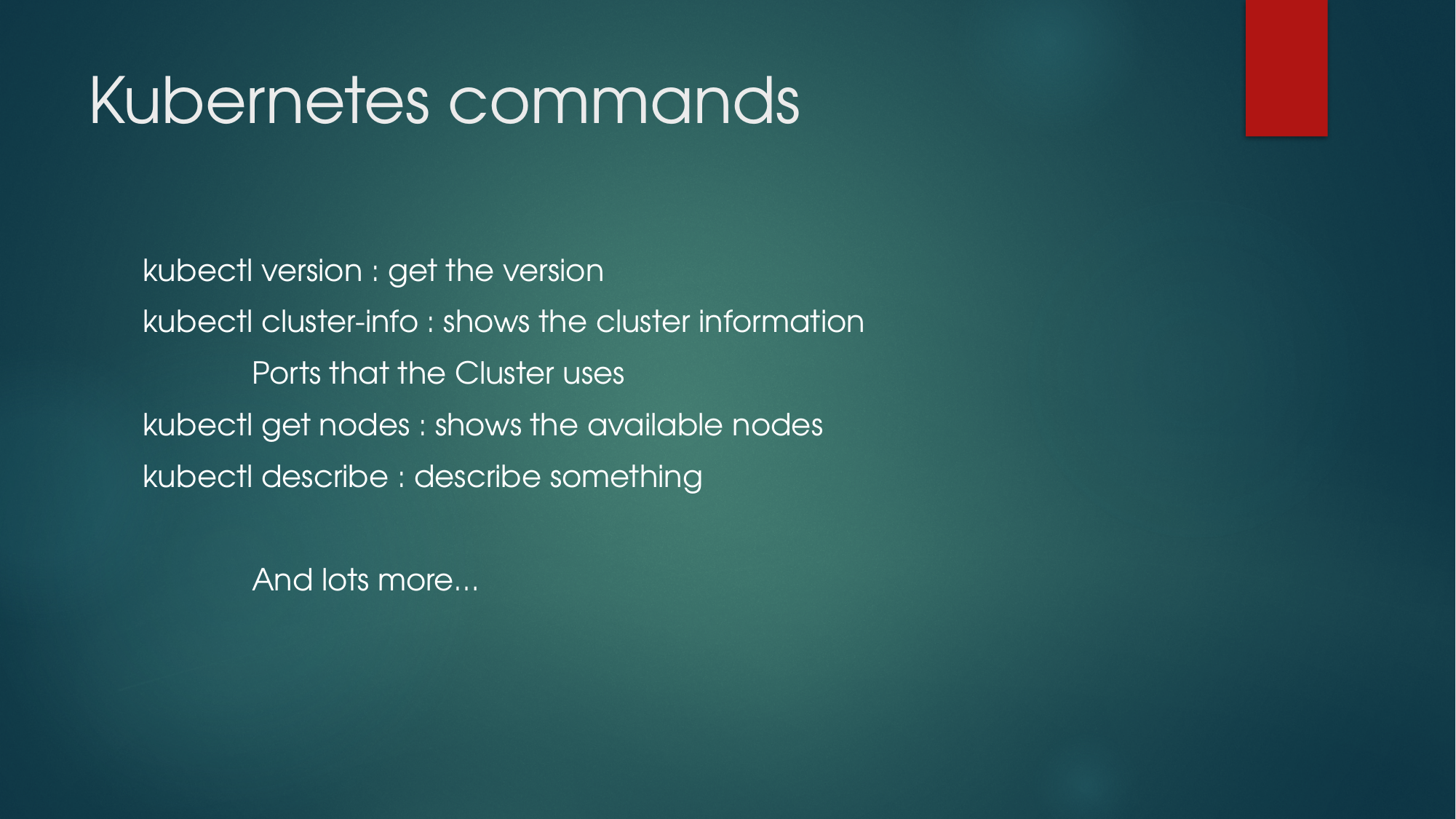

# Kubernetes commands
kubectl version : get the version
kubectl cluster-info : shows the cluster information
	Ports that the Cluster uses
kubectl get nodes : shows the available nodes
kubectl describe : describe something

	And lots more…